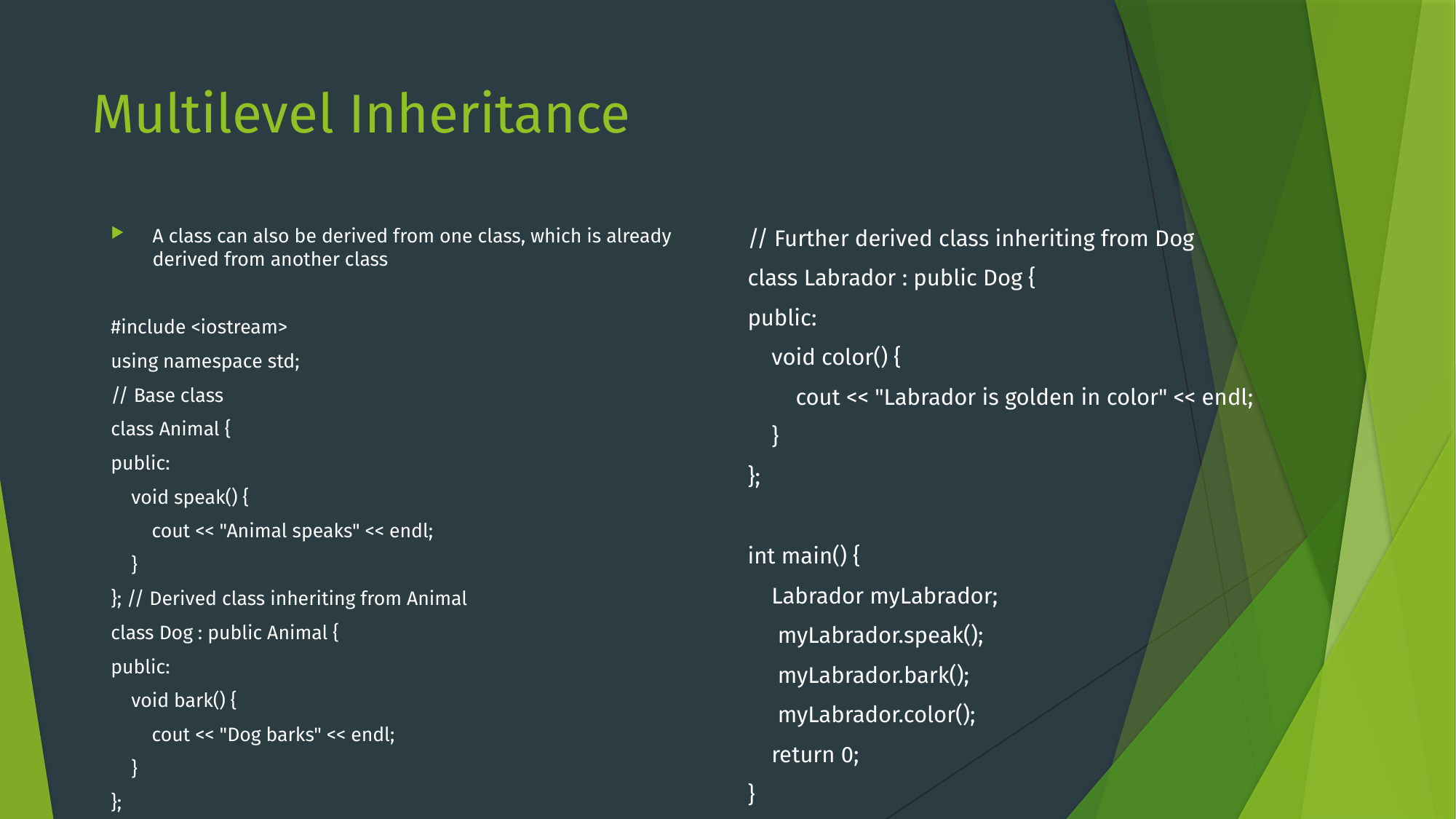

# Multilevel Inheritance
A class can also be derived from one class, which is already derived from another class

#include <iostream>
using namespace std;
// Base class
class Animal {
public:
    void speak() {
        cout << "Animal speaks" << endl;
    }
}; // Derived class inheriting from Animal
class Dog : public Animal {
public:
    void bark() {
        cout << "Dog barks" << endl;
    }
};

// Further derived class inheriting from Dog
class Labrador : public Dog {
public:
    void color() {
        cout << "Labrador is golden in color" << endl;
    }
};

int main() {
    Labrador myLabrador;
     myLabrador.speak();
     myLabrador.bark();
     myLabrador.color();
    return 0;
}